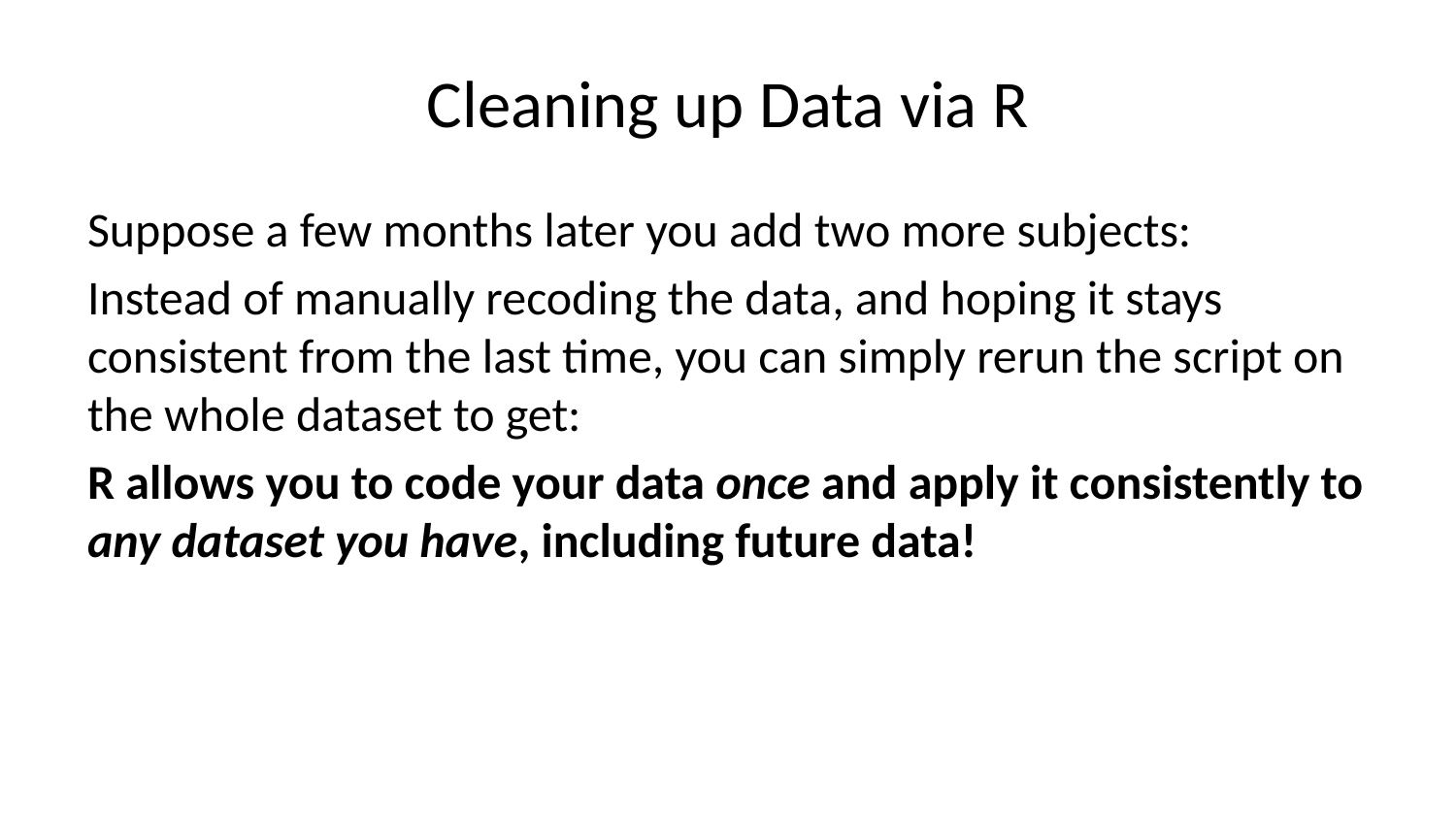

# Cleaning up Data via R
Suppose a few months later you add two more subjects:
Instead of manually recoding the data, and hoping it stays consistent from the last time, you can simply rerun the script on the whole dataset to get:
R allows you to code your data once and apply it consistently to any dataset you have, including future data!